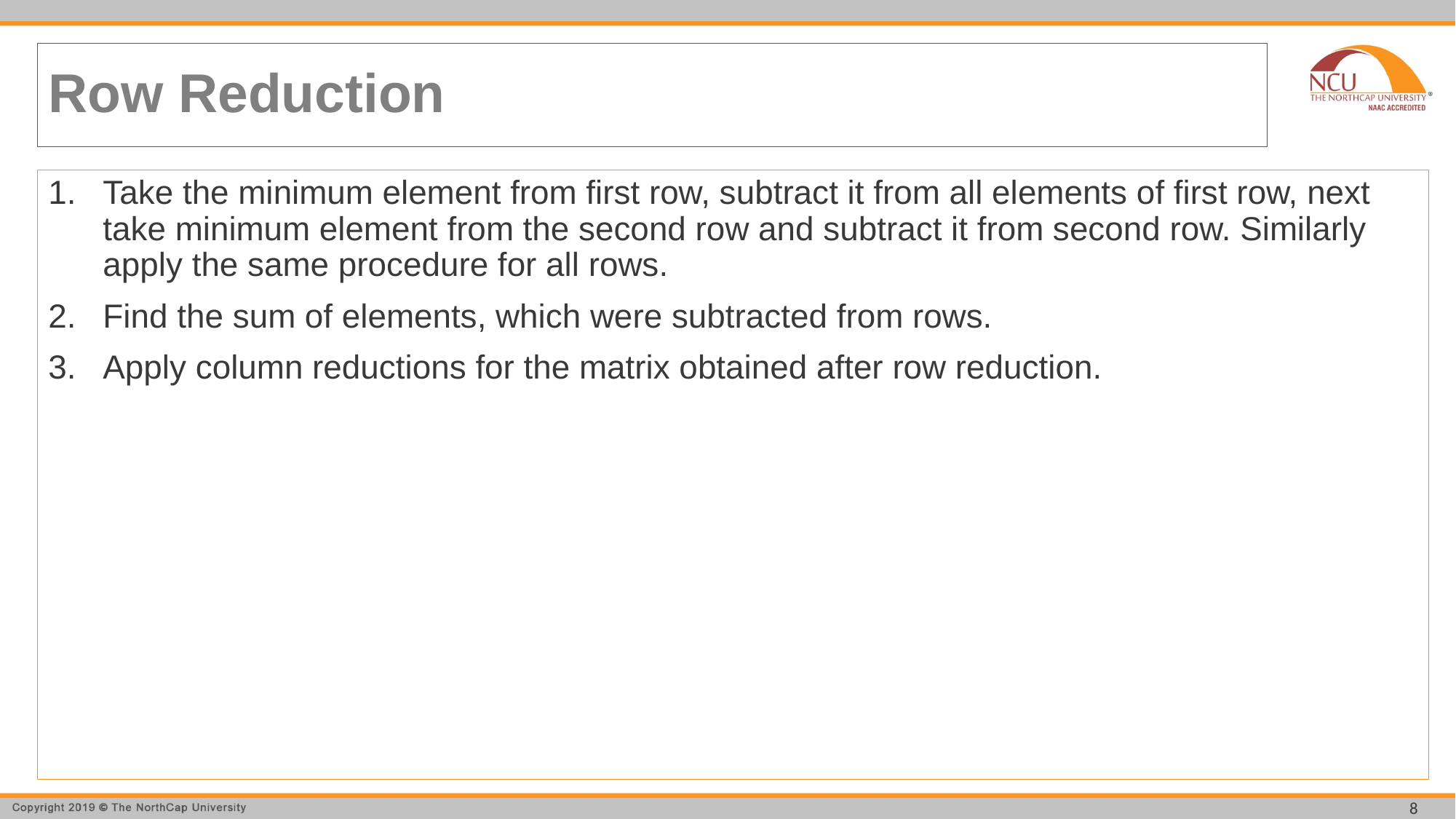

# Row Reduction
Take the minimum element from first row, subtract it from all elements of first row, next take minimum element from the second row and subtract it from second row. Similarly apply the same procedure for all rows.
Find the sum of elements, which were subtracted from rows.
Apply column reductions for the matrix obtained after row reduction.

8